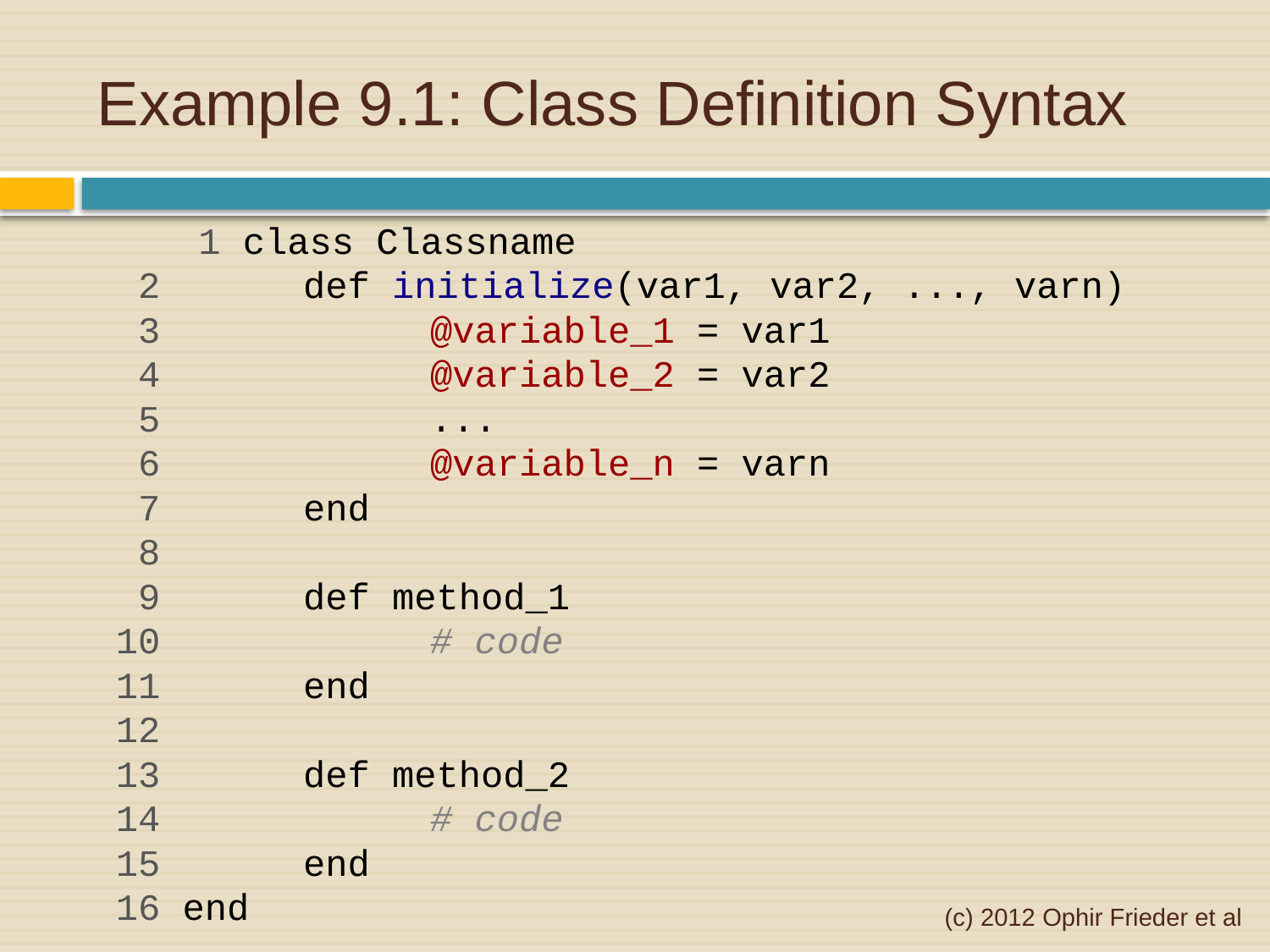

# Example 9.1: Class Definition Syntax
	 1 class Classname
    2 	def initialize(var1, var2, ..., varn)
    3 		@variable_1 = var1
    4 		@variable_2 = var2
    5 		...
    6 		@variable_n = varn
    7 	end
    8
    9 	def method_1
   10 		# code
   11 	end
   12
   13 	def method_2
   14 		# code
   15 	end
   16 end
(c) 2012 Ophir Frieder et al